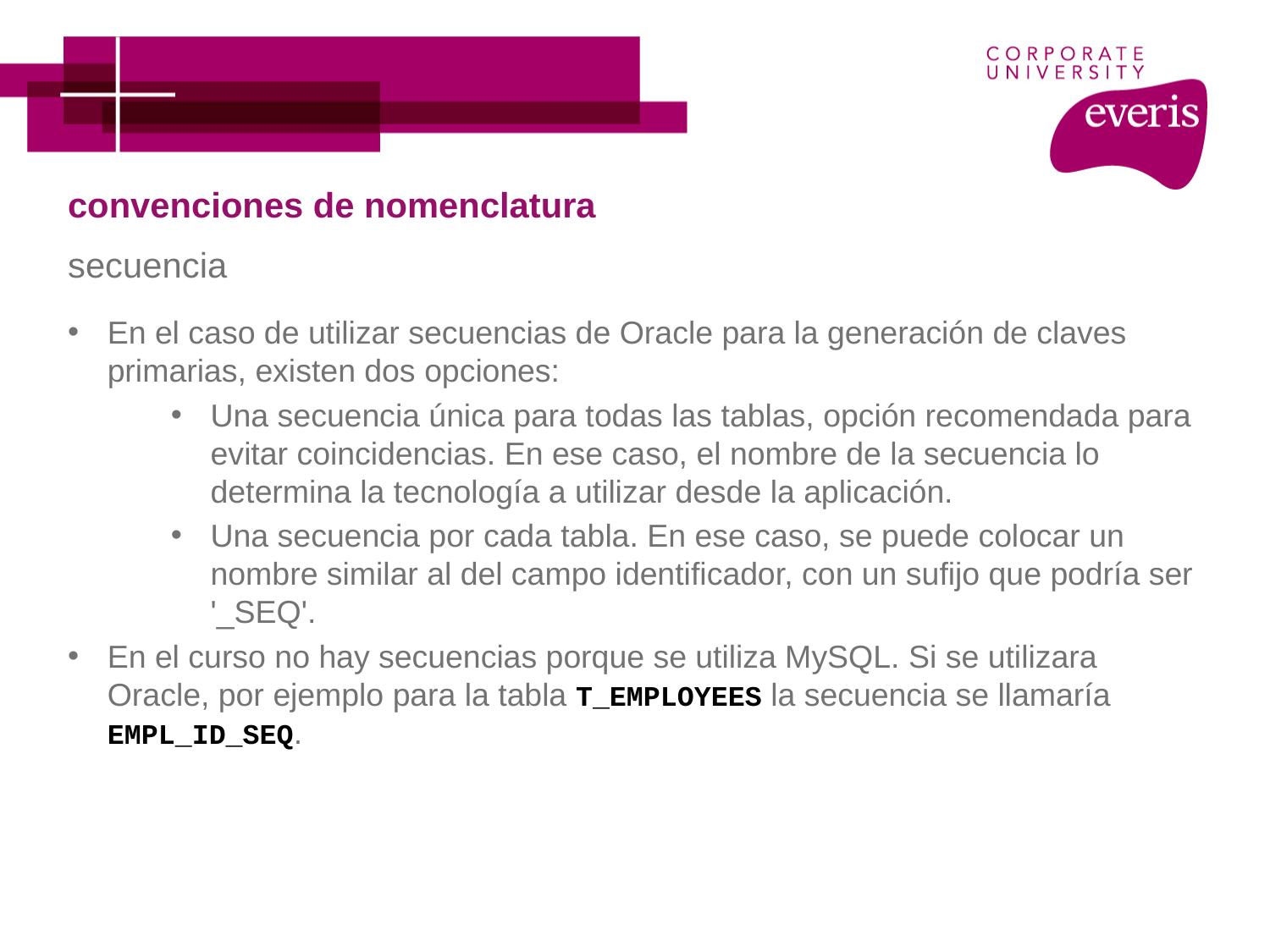

# convenciones de nomenclatura
secuencia
En el caso de utilizar secuencias de Oracle para la generación de claves primarias, existen dos opciones:
Una secuencia única para todas las tablas, opción recomendada para evitar coincidencias. En ese caso, el nombre de la secuencia lo determina la tecnología a utilizar desde la aplicación.
Una secuencia por cada tabla. En ese caso, se puede colocar un nombre similar al del campo identificador, con un sufijo que podría ser '_SEQ'.
En el curso no hay secuencias porque se utiliza MySQL. Si se utilizara Oracle, por ejemplo para la tabla T_EMPLOYEES la secuencia se llamaría EMPL_ID_SEQ.